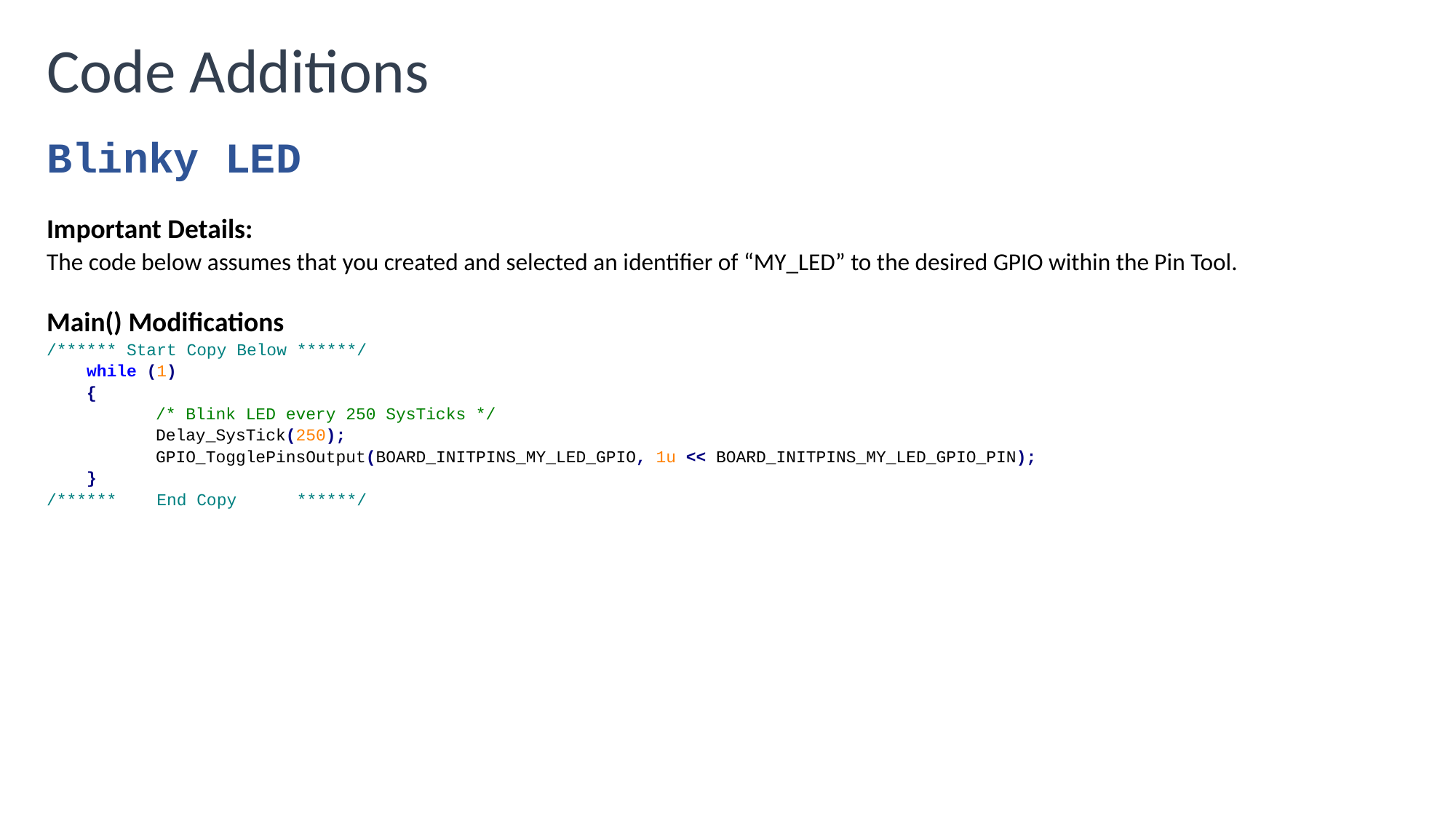

# Code Additions
Blinky LED

Important Details:
The code below assumes that you created and selected an identifier of “MY_LED” to the desired GPIO within the Pin Tool.

Main() Modifications
/****** Start Copy Below ******/
    while (1)
    {
    	/* Blink LED every 250 SysTicks */
    	Delay_SysTick(250);
    	GPIO_TogglePinsOutput(BOARD_INITPINS_MY_LED_GPIO, 1u << BOARD_INITPINS_MY_LED_GPIO_PIN);
    }
/******    End Copy      ******/